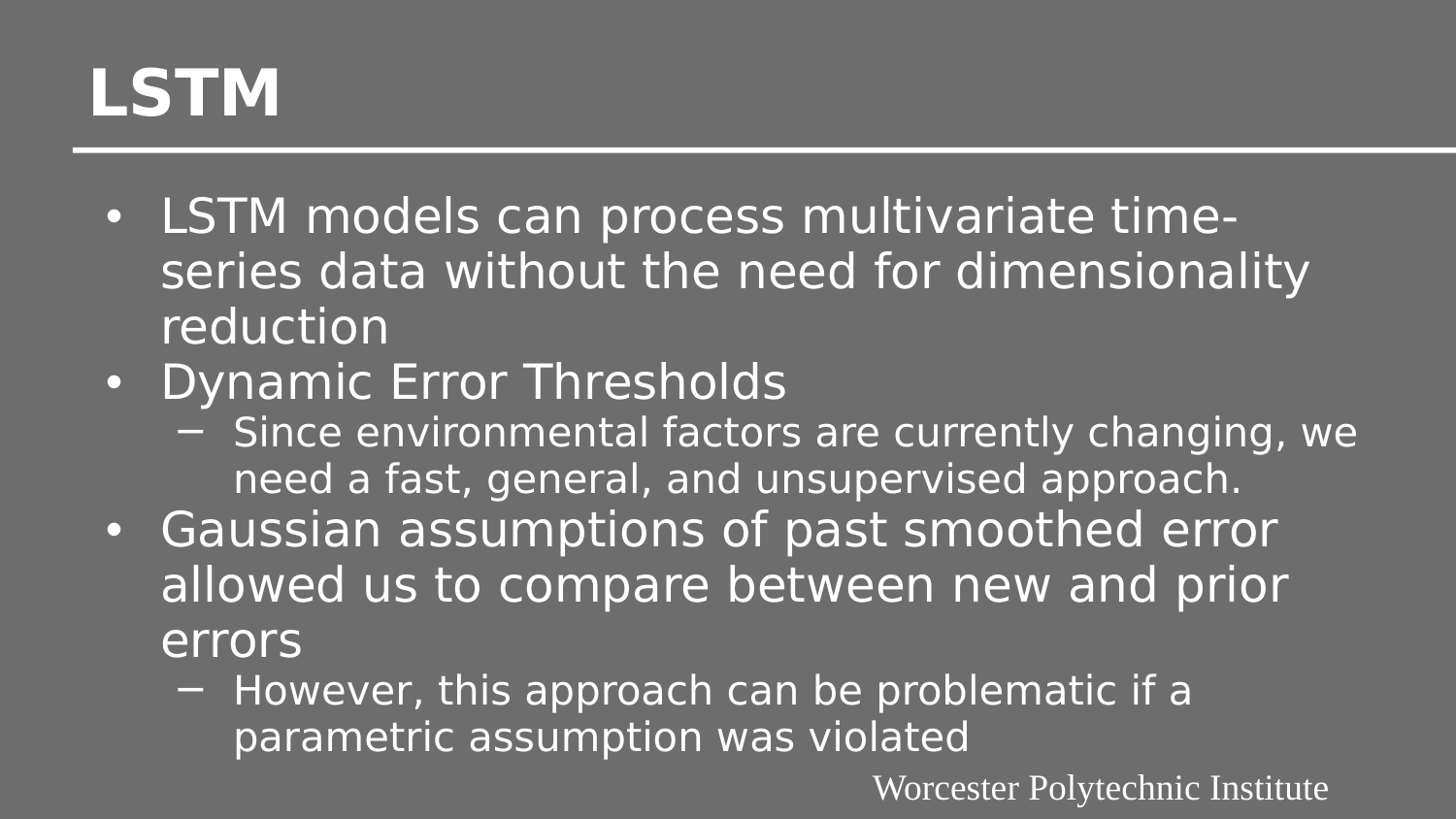

# LSTM
LSTM models can process multivariate time-series data without the need for dimensionality reduction
Dynamic Error Thresholds
Since environmental factors are currently changing, we need a fast, general, and unsupervised approach.
Gaussian assumptions of past smoothed error allowed us to compare between new and prior errors
However, this approach can be problematic if a parametric assumption was violated